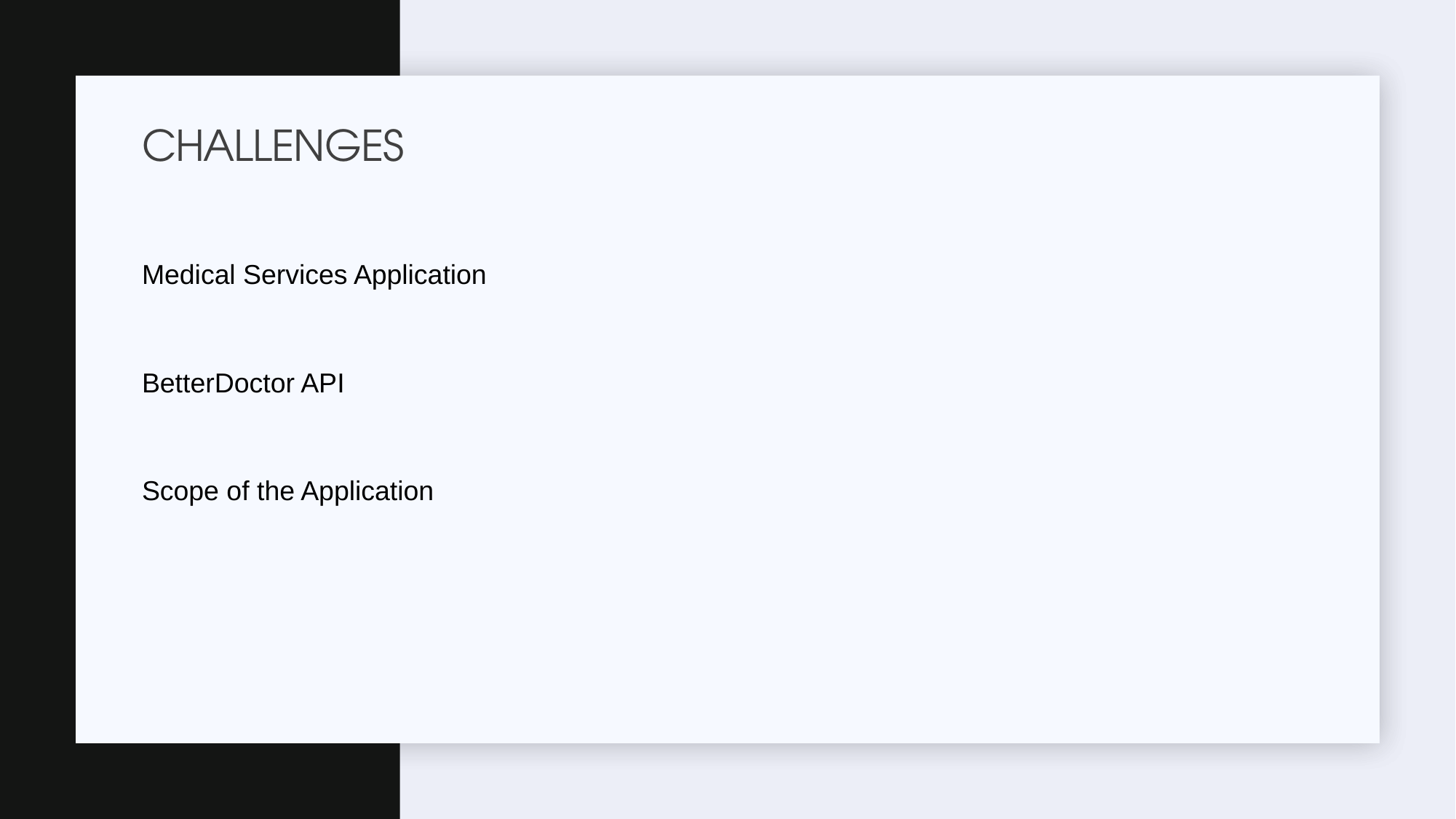

# Challenges
Medical Services Application

BetterDoctor API

Scope of the Application